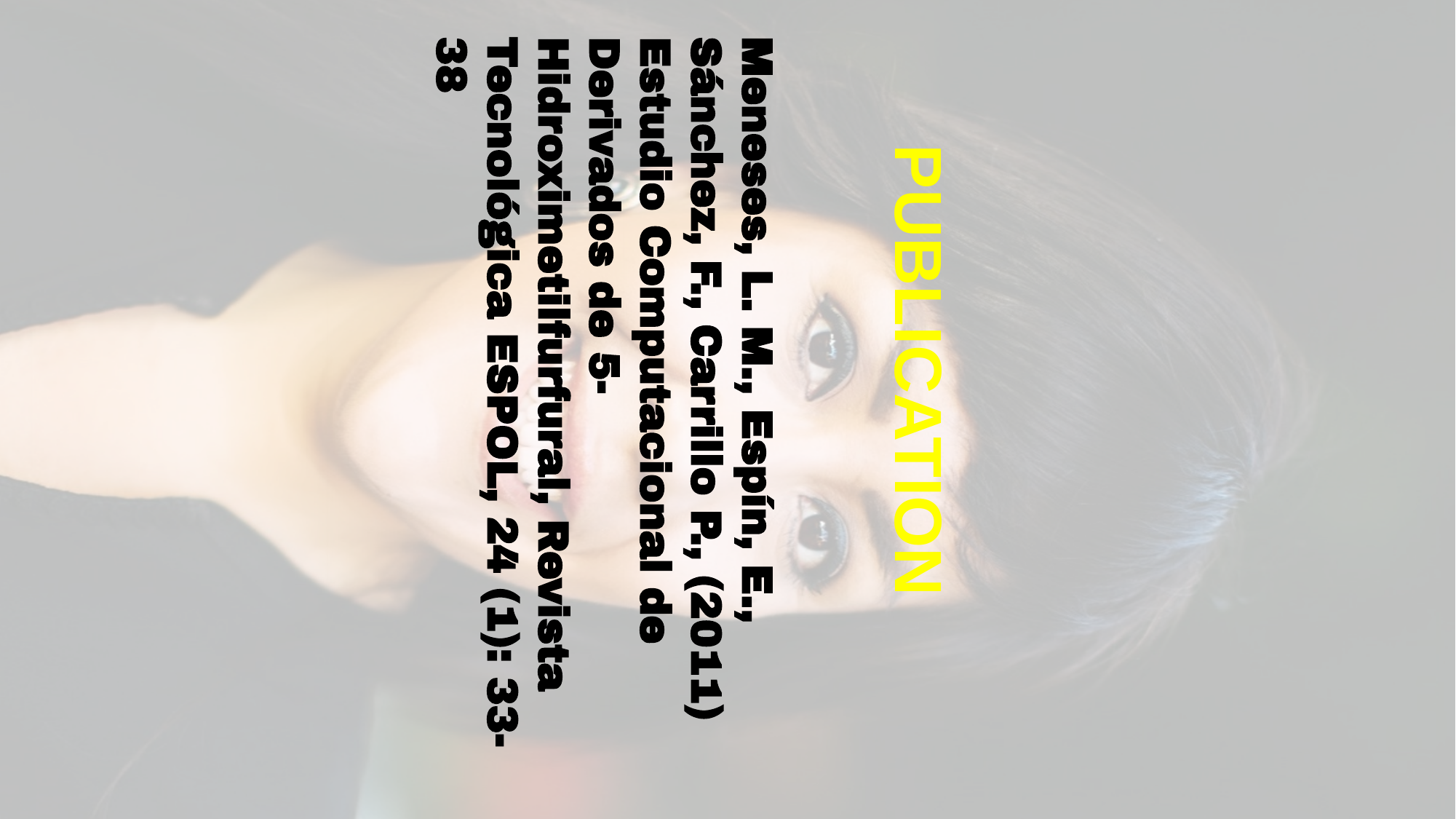

Meneses, L. M., Espín, E., Sánchez, F., Carrillo P., (2011) Estudio Computacional de
Derivados de 5-Hidroximetilfurfural, Revista Tecnológica ESPOL, 24 (1): 33-38
PUBLICATION